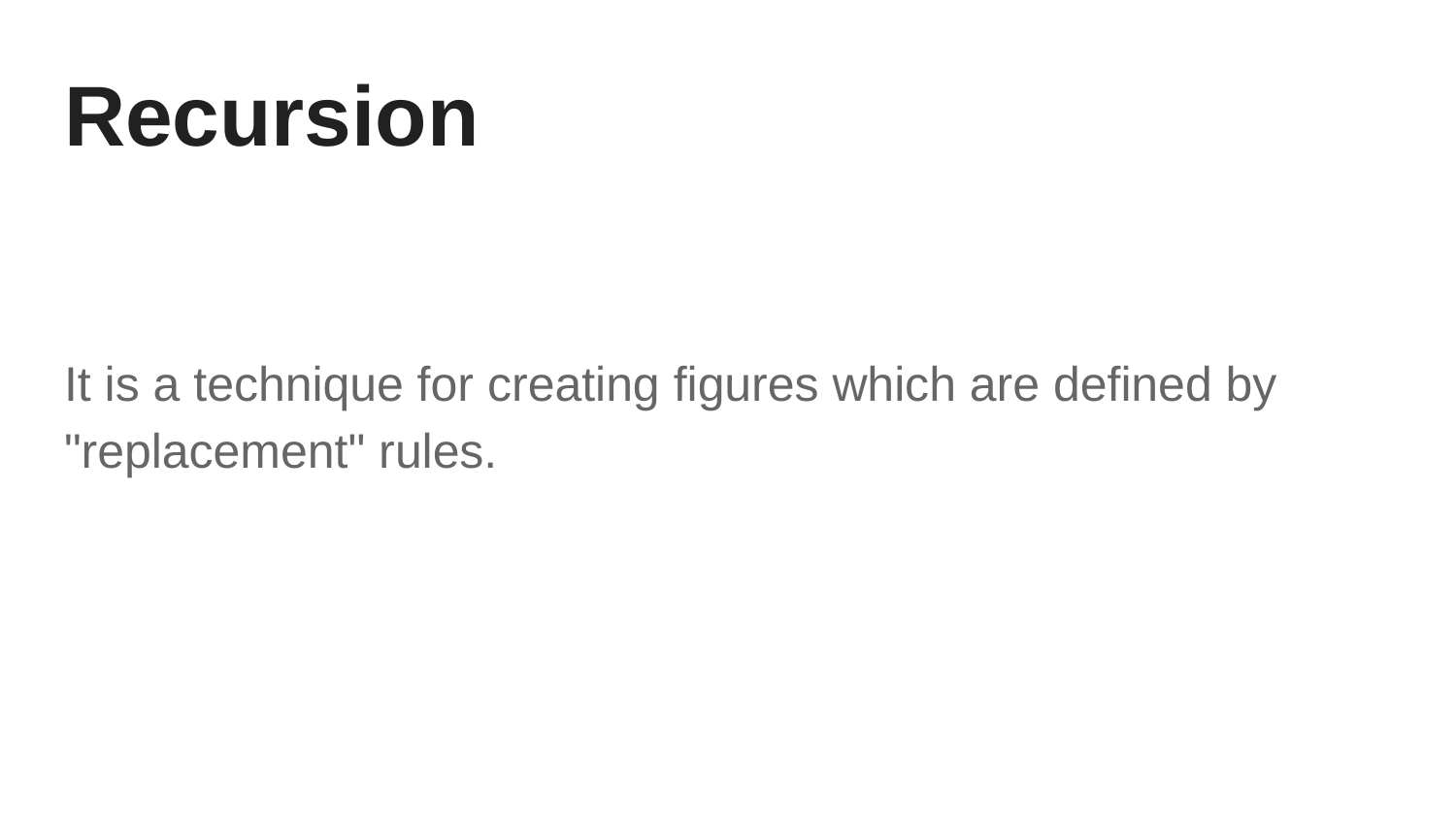

# Recursion
It is a technique for creating figures which are defined by "replacement" rules.